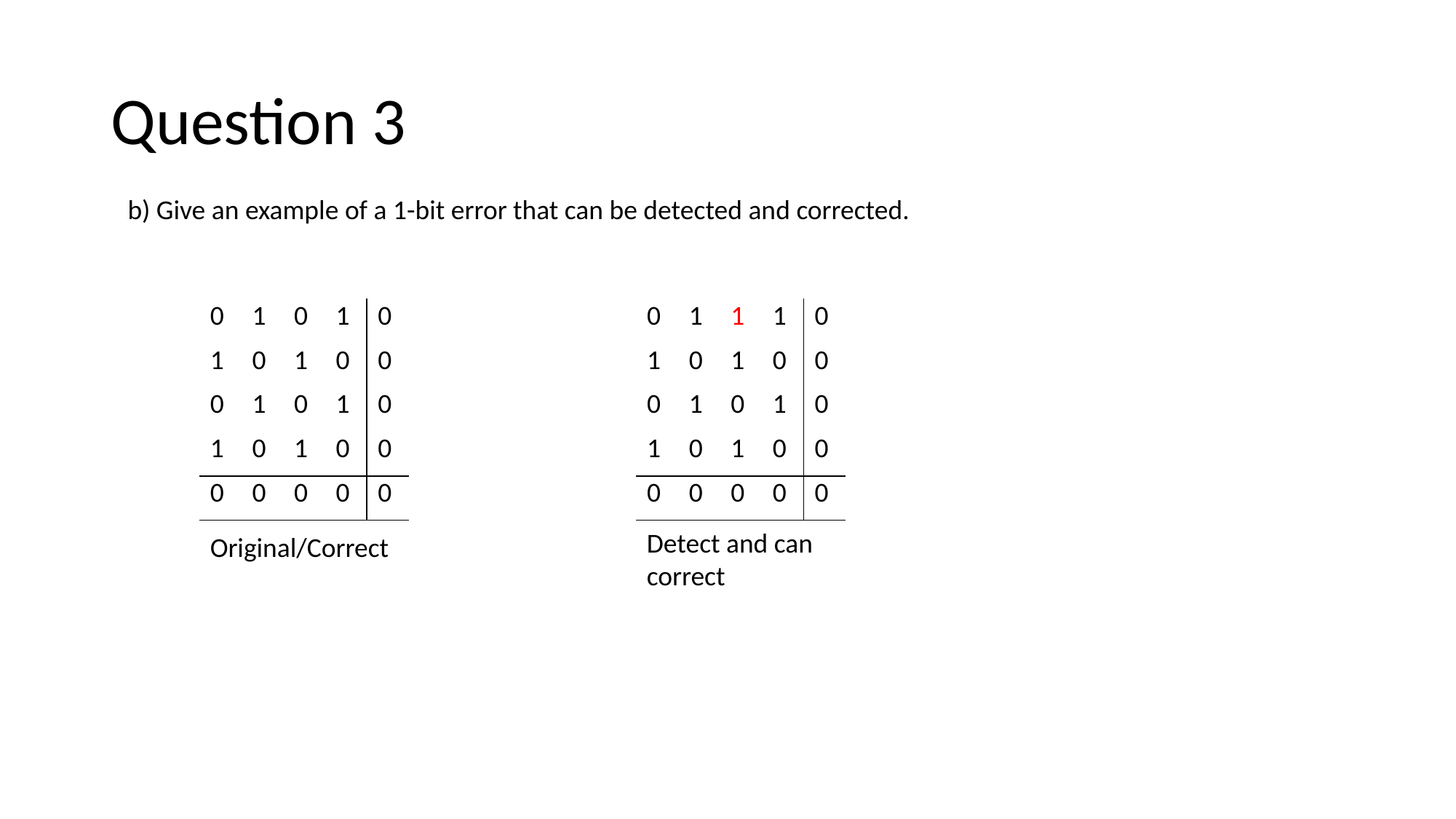

# Question 3
b) Give an example of a 1-bit error that can be detected and corrected.
| 0 | 1 | 0 | 1 | 0 |
| --- | --- | --- | --- | --- |
| 1 | 0 | 1 | 0 | 0 |
| 0 | 1 | 0 | 1 | 0 |
| 1 | 0 | 1 | 0 | 0 |
| 0 | 0 | 0 | 0 | 0 |
| 0 | 1 | 1 | 1 | 0 |
| --- | --- | --- | --- | --- |
| 1 | 0 | 1 | 0 | 0 |
| 0 | 1 | 0 | 1 | 0 |
| 1 | 0 | 1 | 0 | 0 |
| 0 | 0 | 0 | 0 | 0 |
Detect and can correct
Original/Correct